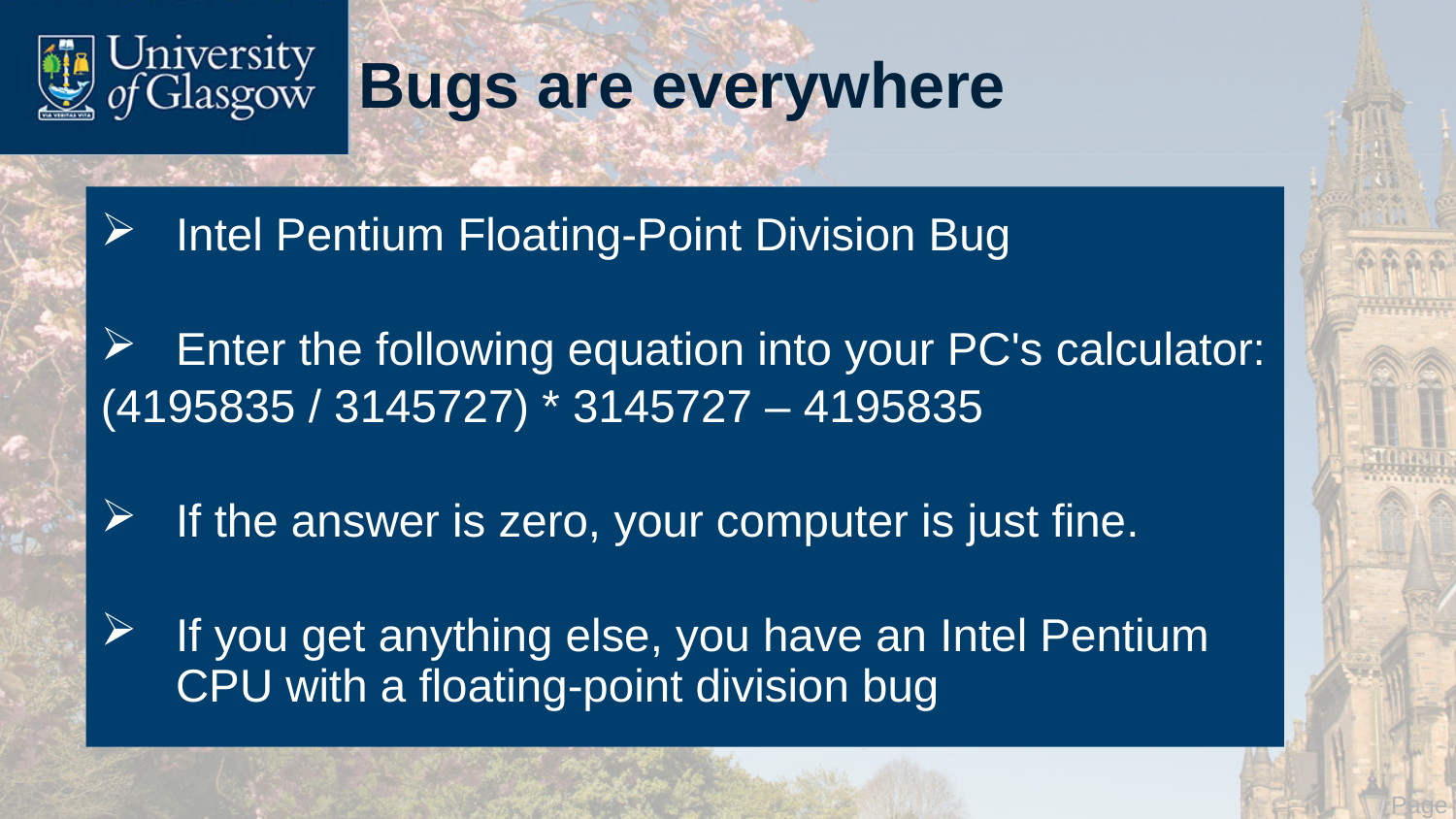

# Bugs are everywhere
Intel Pentium Floating-Point Division Bug

Enter the following equation into your PC's calculator:
	(4195835 / 3145727) * 3145727 – 4195835

If the answer is zero, your computer is just fine.

If you get anything else, you have an Intel Pentium CPU with a floating-point division bug

 Page 4